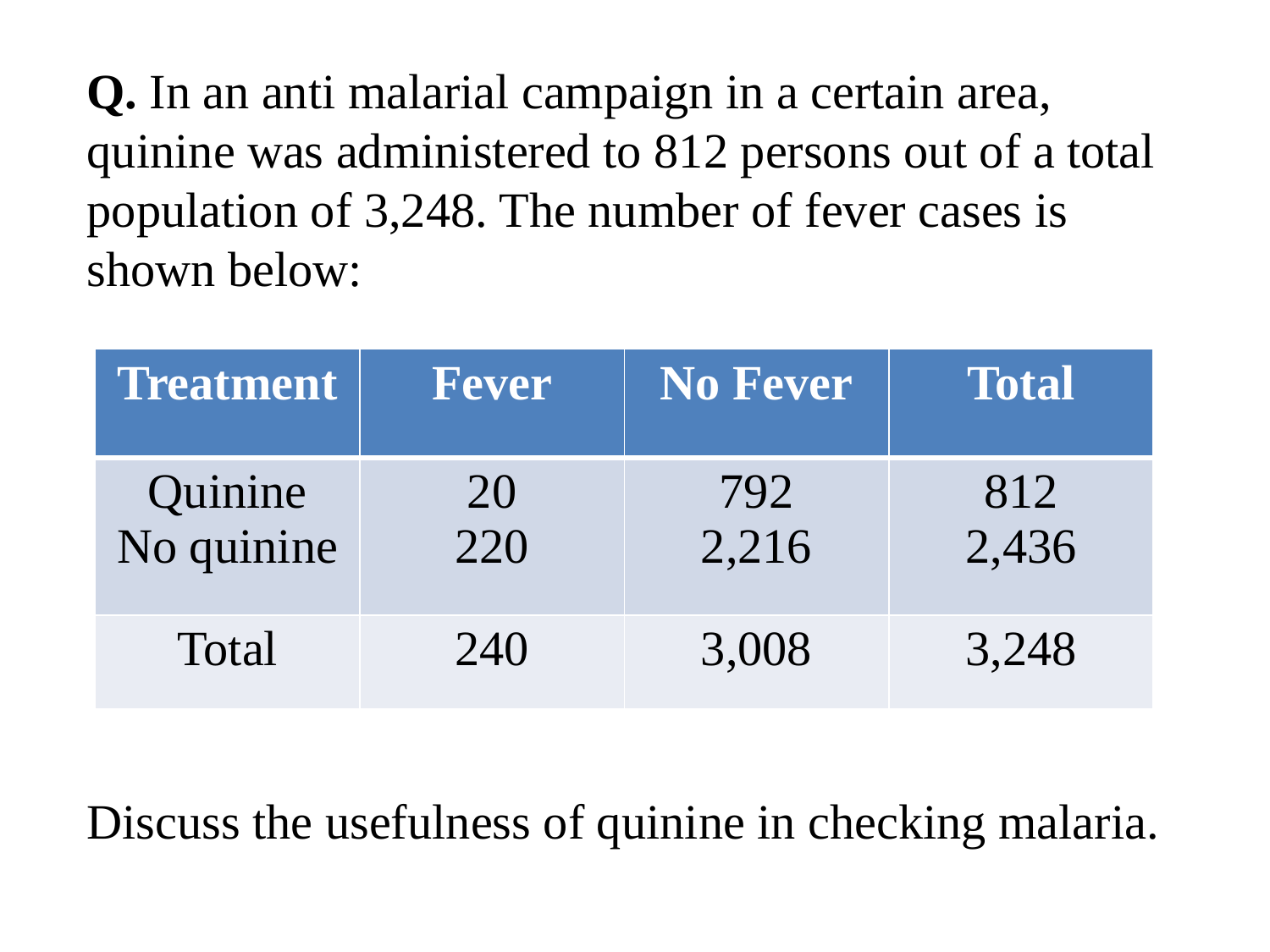

Q. In an anti malarial campaign in a certain area, quinine was administered to 812 persons out of a total population of 3,248. The number of fever cases is shown below:

Discuss the usefulness of quinine in checking malaria.

| Treatment | Fever | No Fever | Total |
| --- | --- | --- | --- |
| Quinine No quinine | 20 220 | 792 2,216 | 812 2,436 |
| Total | 240 | 3,008 | 3,248 |